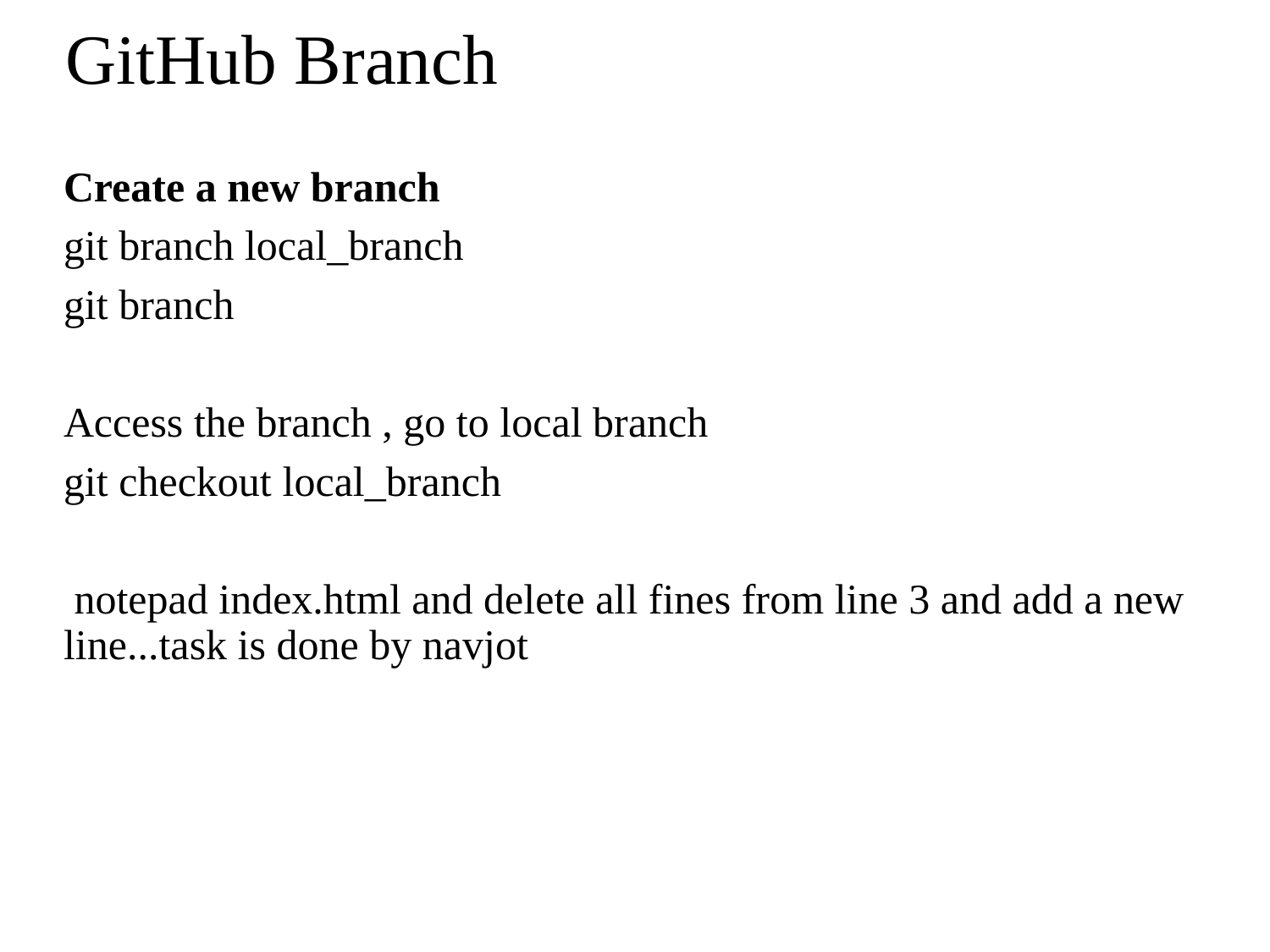

# GitHub Branch
Create a new branch
git branch local_branch
git branch

Access the branch , go to local branch
git checkout local_branch

 notepad index.html and delete all fines from line 3 and add a new line...task is done by navjot